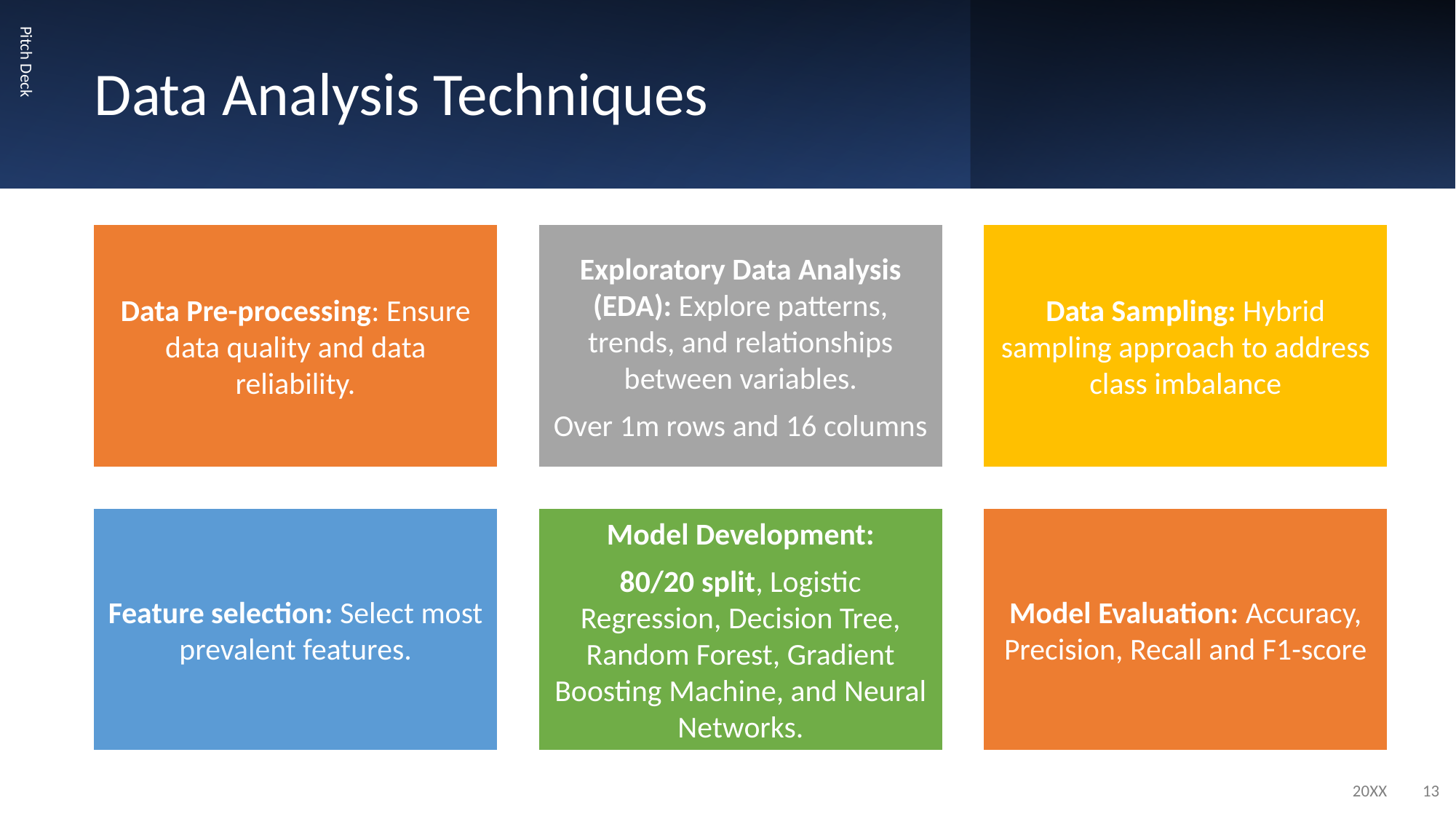

# Data Analysis Techniques
Data Pre-processing: Ensure data quality and data reliability.
Exploratory Data Analysis (EDA): Explore patterns, trends, and relationships between variables.
Over 1m rows and 16 columns
Data Sampling: Hybrid sampling approach to address class imbalance
Feature selection: Select most prevalent features.
Model Development:
80/20 split, Logistic Regression, Decision Tree, Random Forest, Gradient Boosting Machine, and Neural Networks.
Model Evaluation: Accuracy, Precision, Recall and F1-score
Pitch Deck
20XX
13